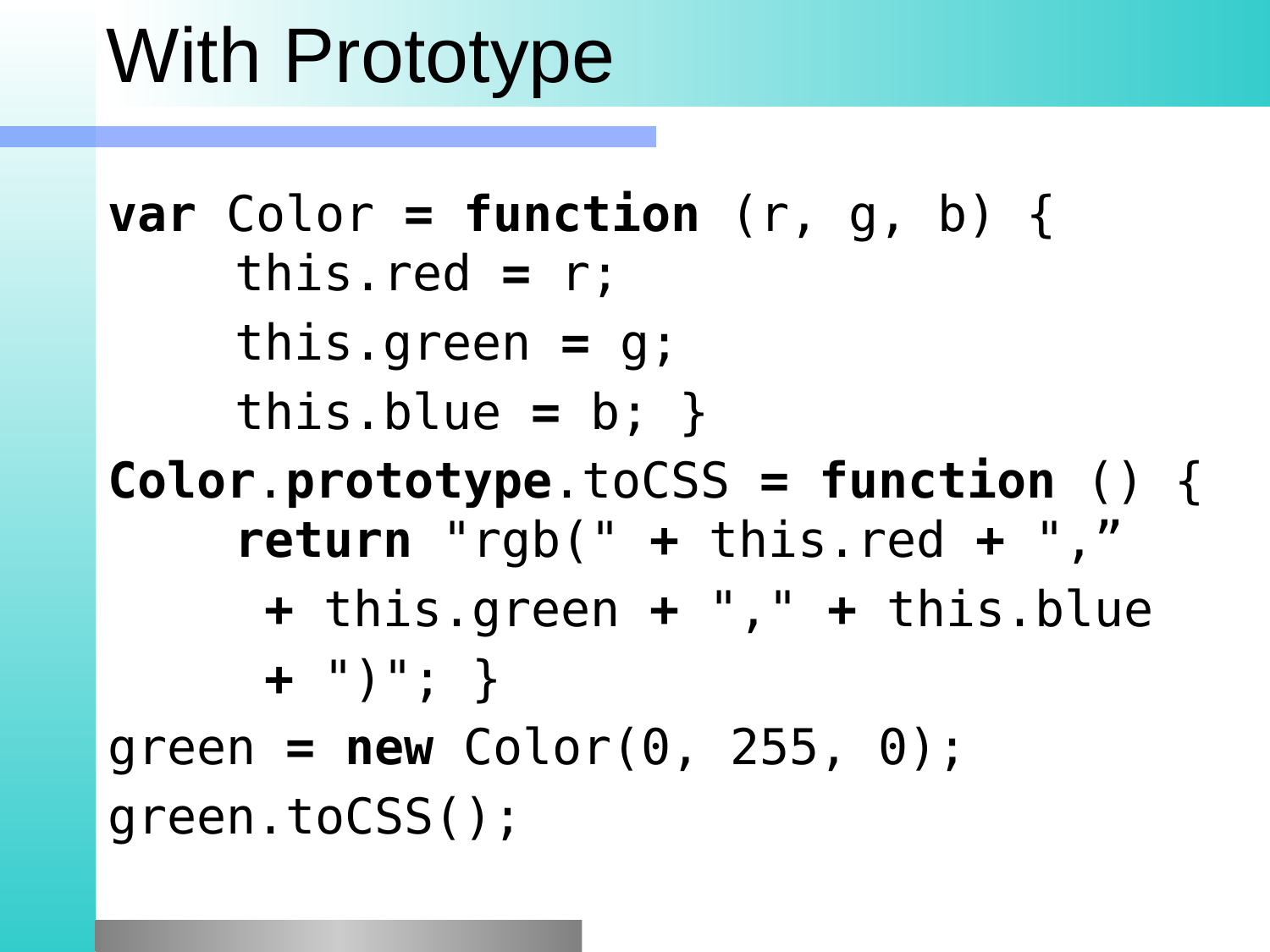

# With Prototype
var Color = function (r, g, b) {
	this.red = r;
	this.green = g;
	this.blue = b; }
Color.prototype.toCSS = function () {
	return "rgb(" + this.red + ",”
	 + this.green + "," + this.blue
	 + ")"; }
green = new Color(0, 255, 0);
green.toCSS();